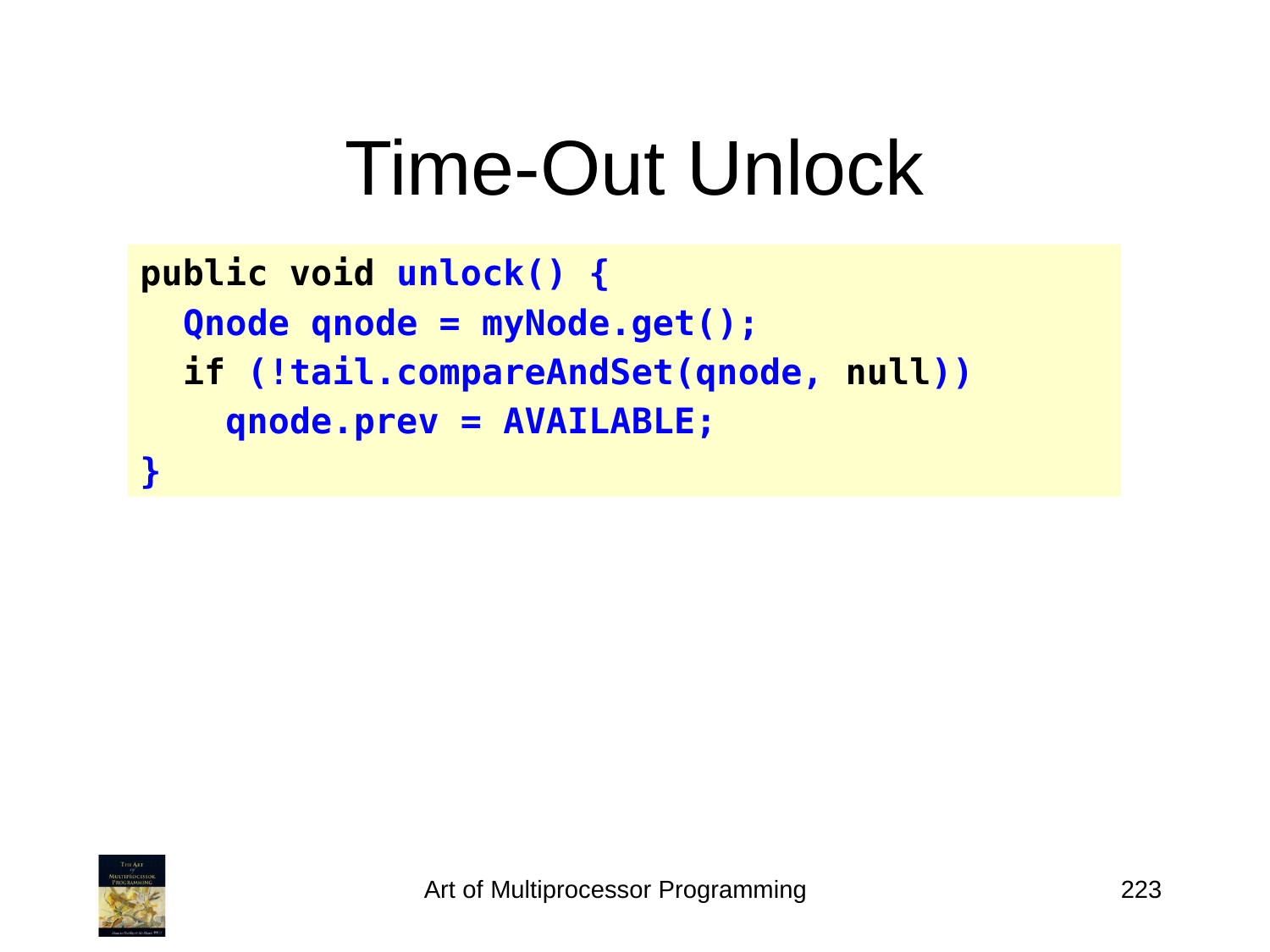

# Time-Out Unlock
public void unlock() {
  Qnode qnode = myNode.get();
  if (!tail.compareAndSet(qnode, null))
    qnode.prev = AVAILABLE;
}
Art of Multiprocessor Programming
223